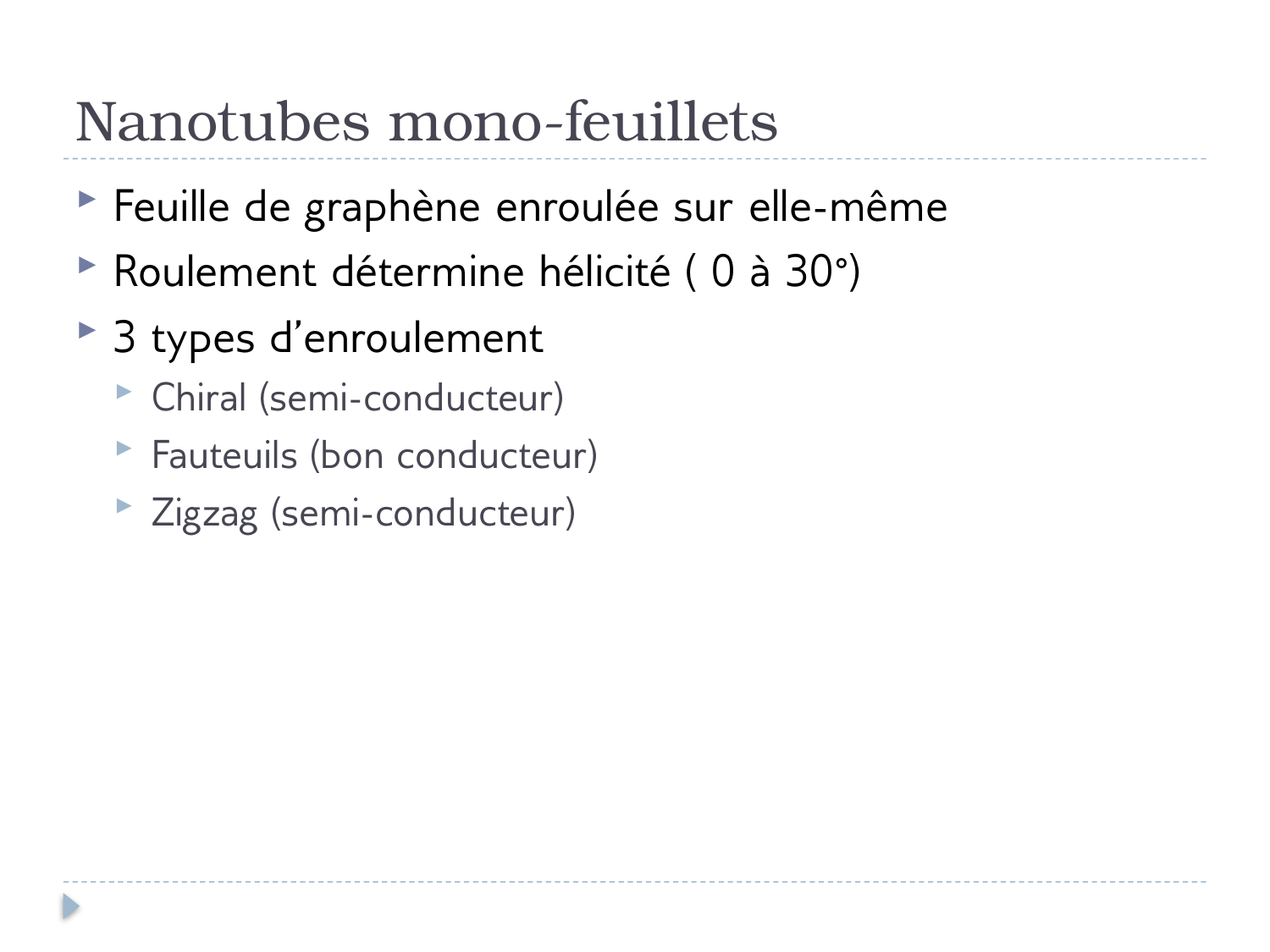

# Nanotubes mono-feuillets
Feuille de graphène enroulée sur elle-même
Roulement détermine hélicité ( 0 à 30°)
3 types d’enroulement
Chiral (semi-conducteur)
Fauteuils (bon conducteur)
Zigzag (semi-conducteur)